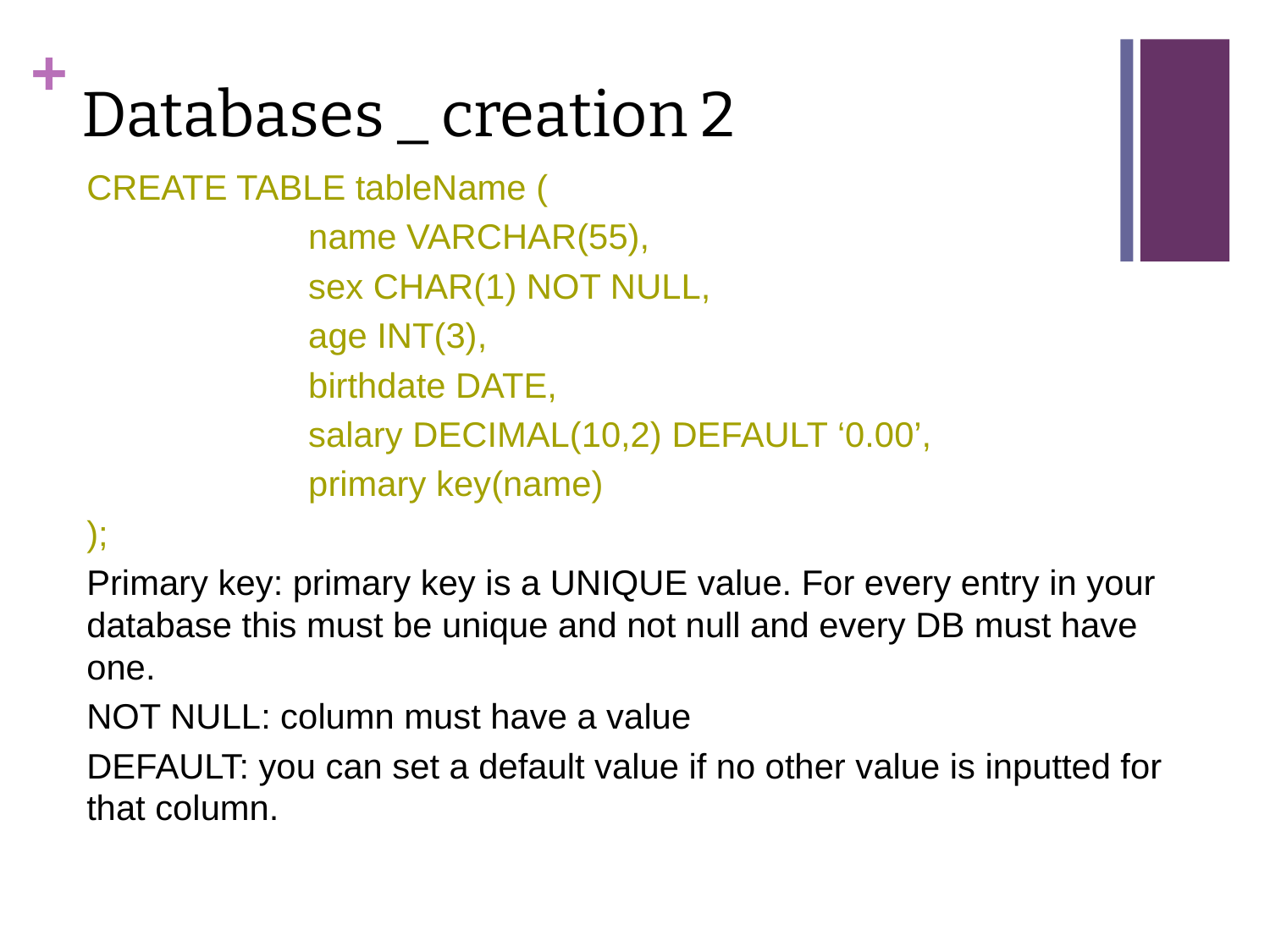

# Databases _ creation 2
CREATE TABLE tableName (
	name VARCHAR(55),
	sex CHAR(1) NOT NULL,
	age INT(3),
	birthdate DATE,
	salary DECIMAL(10,2) DEFAULT ‘0.00’,
	primary key(name)
);
Primary key: primary key is a UNIQUE value. For every entry in your database this must be unique and not null and every DB must have one.
NOT NULL: column must have a value
DEFAULT: you can set a default value if no other value is inputted for that column.